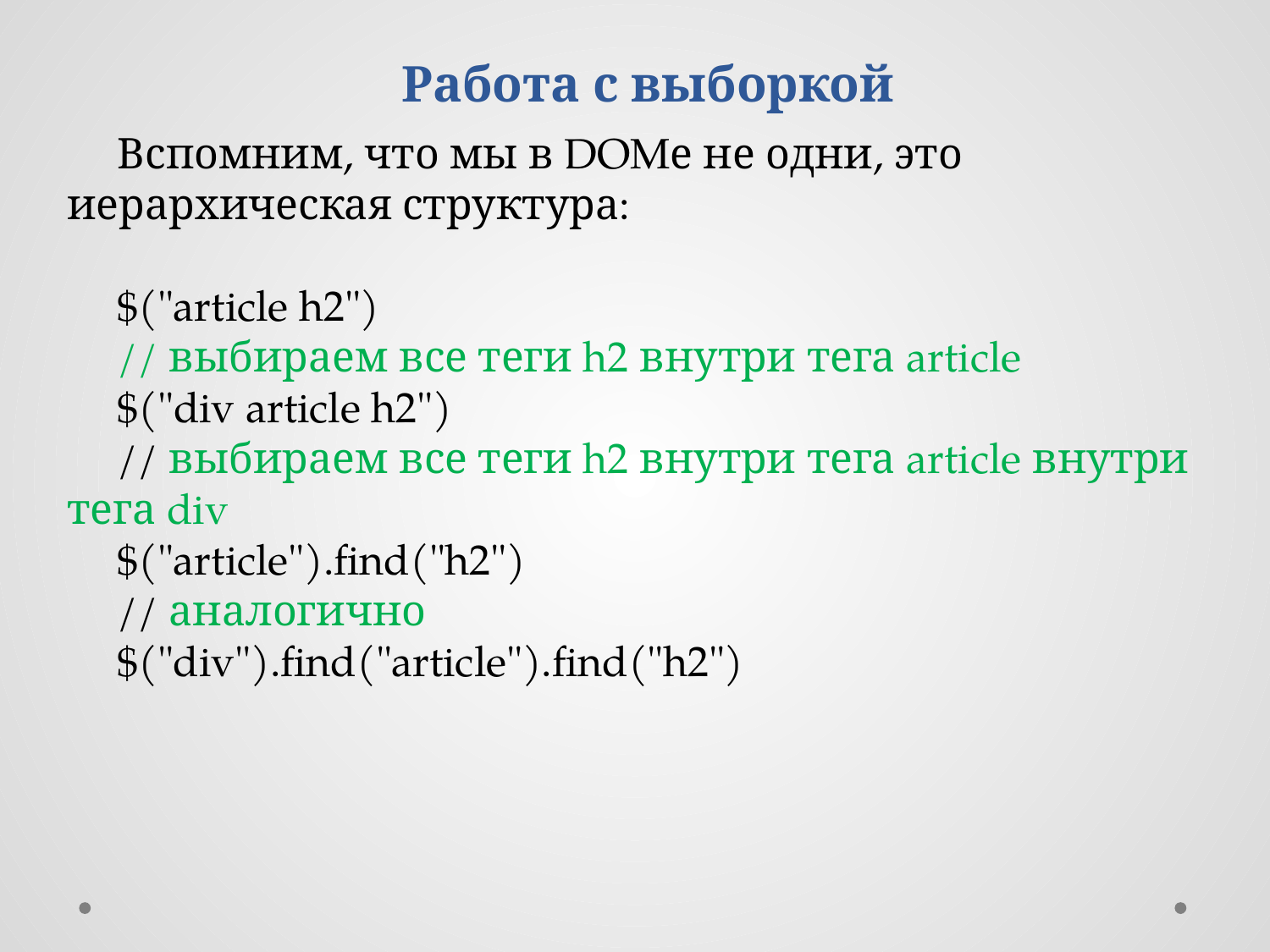

Работа с выборкой
Вспомним, что мы в DOMе не одни, это иерархическая структура:

$("article h2")
// выбираем все теги h2 внутри тега article
$("div article h2")
// выбираем все теги h2 внутри тега article внутри тега div
$("article").find("h2")
// аналогично
$("div").find("article").find("h2")